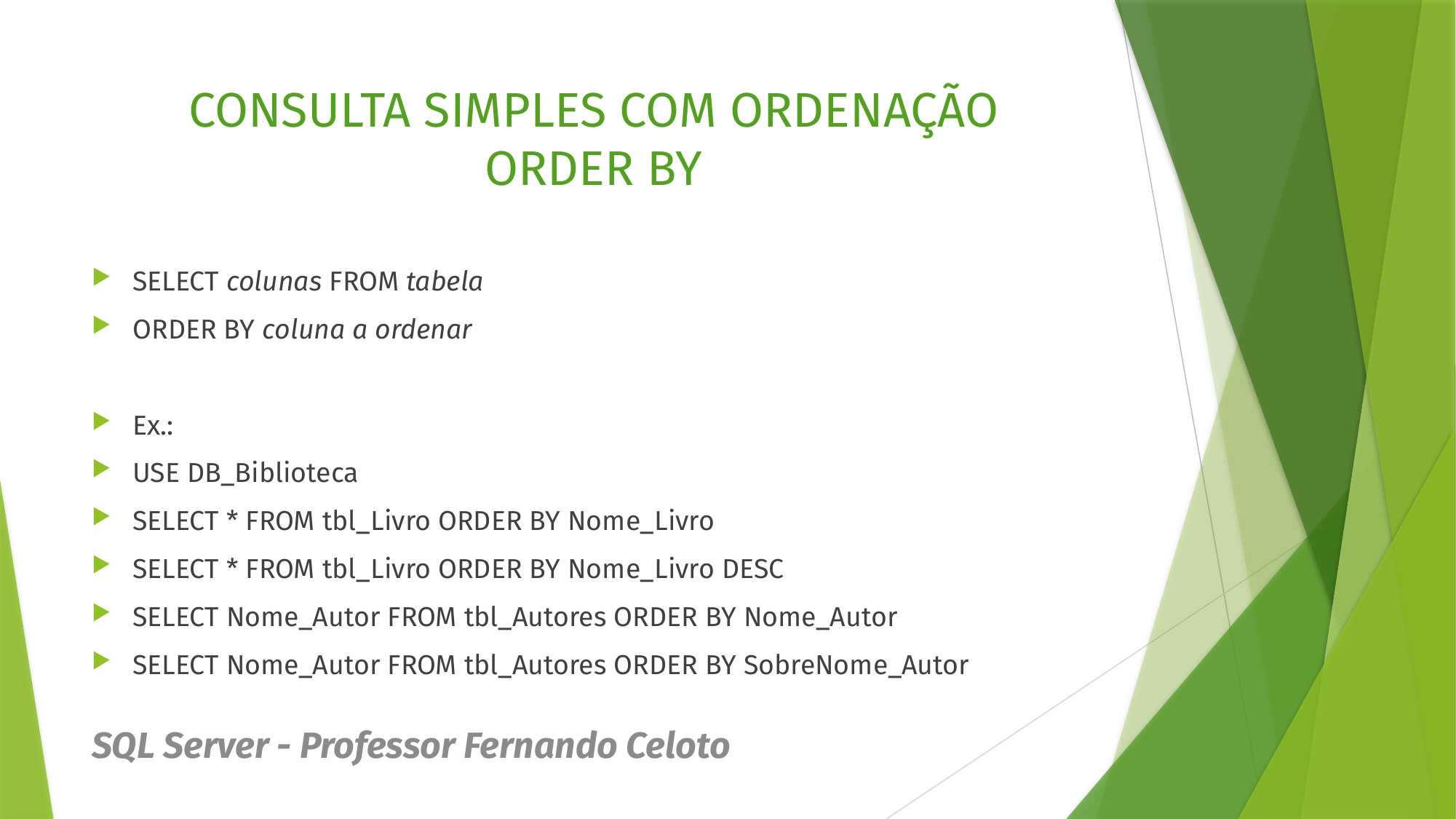

# CONSULTA SIMPLES COM ORDENAÇÃO ORDER BY
SELECT colunas FROM tabela
ORDER BY coluna a ordenar

Ex.:
USE DB_Biblioteca
SELECT * FROM tbl_Livro ORDER BY Nome_Livro
SELECT * FROM tbl_Livro ORDER BY Nome_Livro DESC
SELECT Nome_Autor FROM tbl_Autores ORDER BY Nome_Autor
SELECT Nome_Autor FROM tbl_Autores ORDER BY SobreNome_Autor

SQL Server - Professor Fernando Celoto